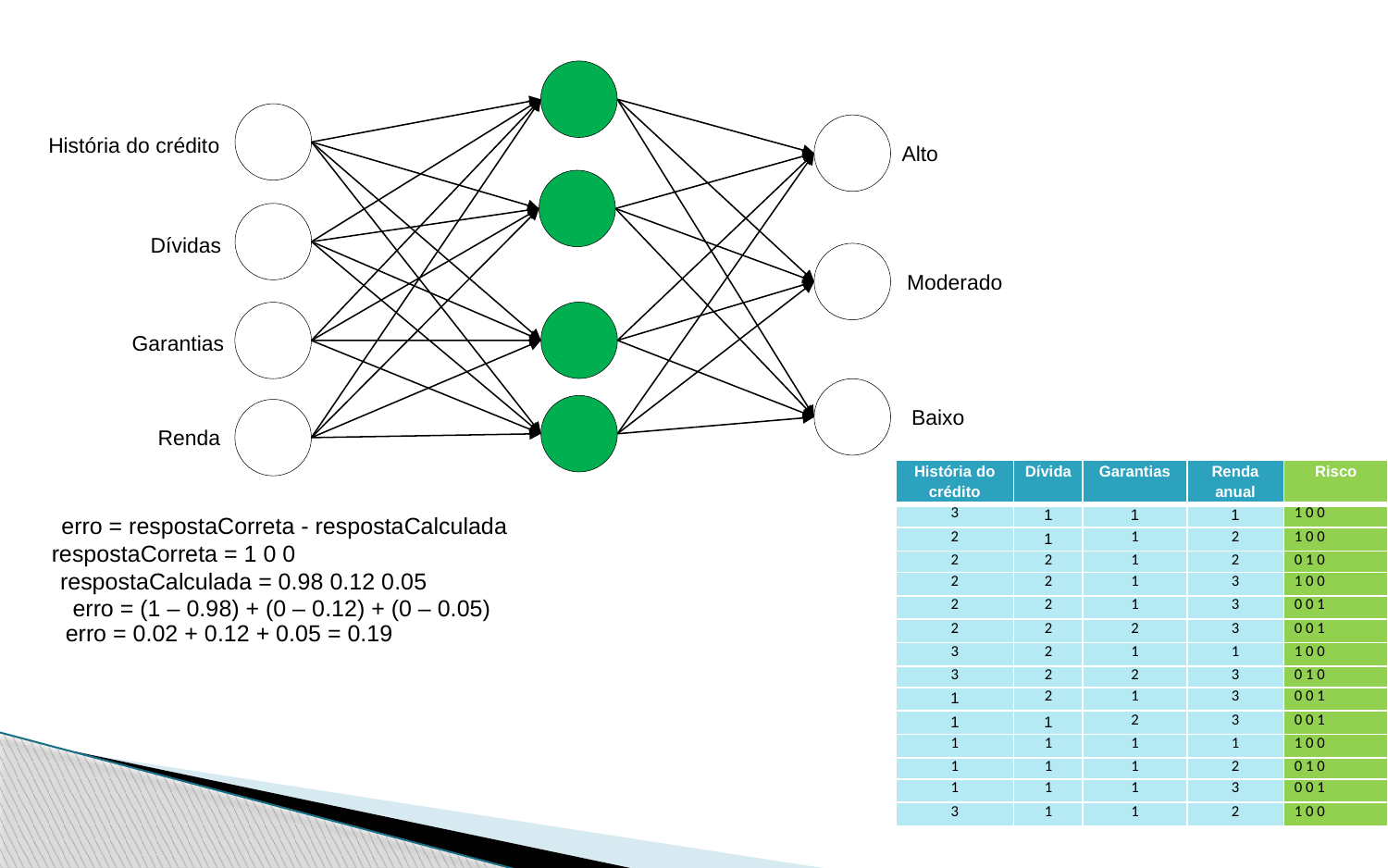

História do crédito
Alto

Dívidas

Moderado

Garantias

Baixo

Renda
| História do crédito | Dívida | Garantias | Renda anual | Risco |
| --- | --- | --- | --- | --- |
| 3 | 1 | 1 | 1 | 1 0 0 |
| 2 | 1 | 1 | 2 | 1 0 0 |
| 2 | 2 | 1 | 2 | 0 1 0 |
| 2 | 2 | 1 | 3 | 1 0 0 |
| 2 | 2 | 1 | 3 | 0 0 1 |
| 2 | 2 | 2 | 3 | 0 0 1 |
| 3 | 2 | 1 | 1 | 1 0 0 |
| 3 | 2 | 2 | 3 | 0 1 0 |
| 1 | 2 | 1 | 3 | 0 0 1 |
| 1 | 1 | 2 | 3 | 0 0 1 |
| 1 | 1 | 1 | 1 | 1 0 0 |
| 1 | 1 | 1 | 2 | 0 1 0 |
| 1 | 1 | 1 | 3 | 0 0 1 |
| 3 | 1 | 1 | 2 | 1 0 0 |
erro = respostaCorreta - respostaCalculada
respostaCorreta = 1 0 0
respostaCalculada = 0.98 0.12 0.05
erro = (1 – 0.98) + (0 – 0.12) + (0 – 0.05)
erro = 0.02 + 0.12 + 0.05 = 0.19